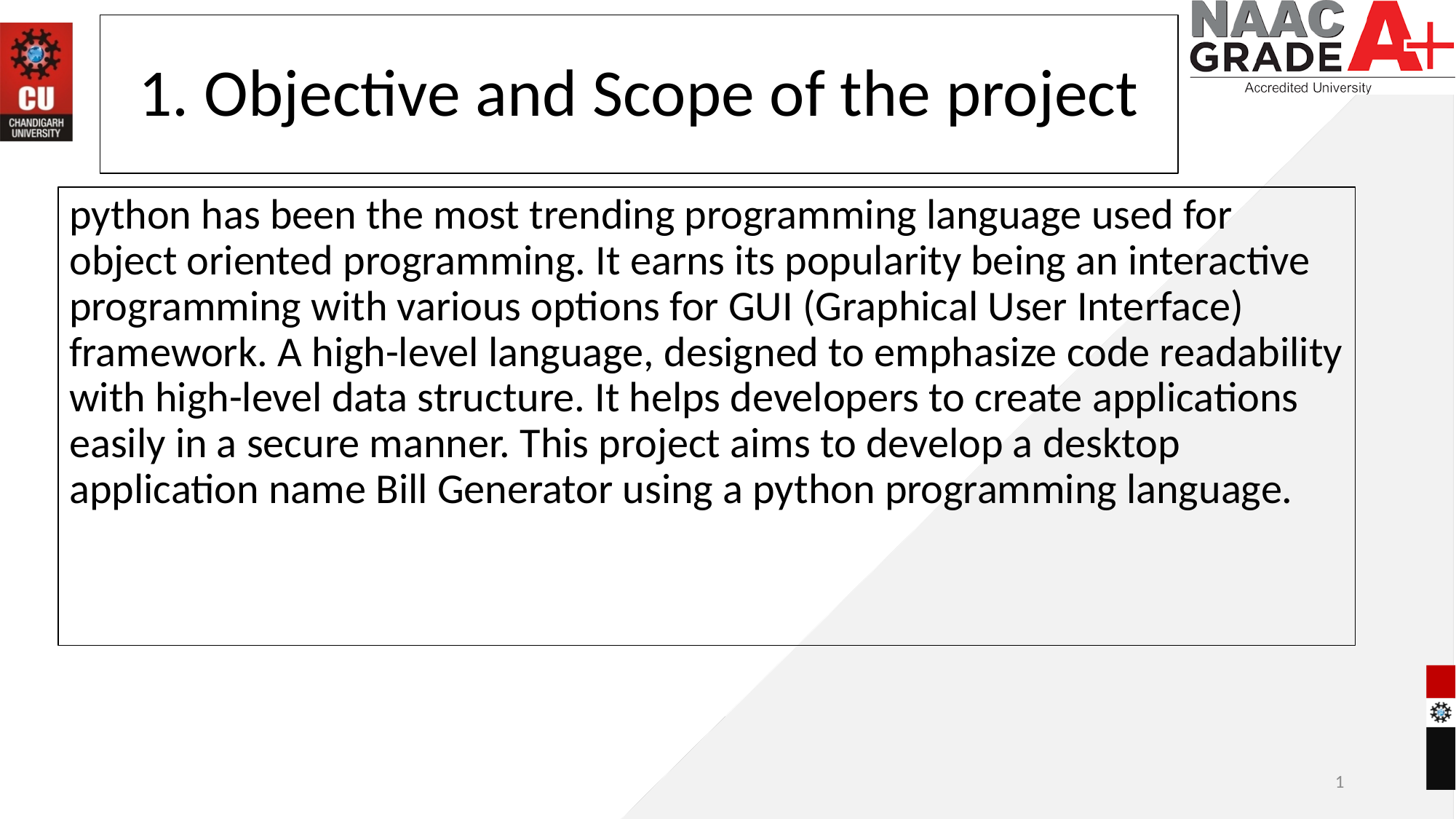

# 1. Objective and Scope of the project
python has been the most trending programming language used for object oriented programming. It earns its popularity being an interactive programming with various options for GUI (Graphical User Interface) framework. A high-level language, designed to emphasize code readability with high-level data structure. It helps developers to create applications easily in a secure manner. This project aims to develop a desktop application name Bill Generator using a python programming language.
1